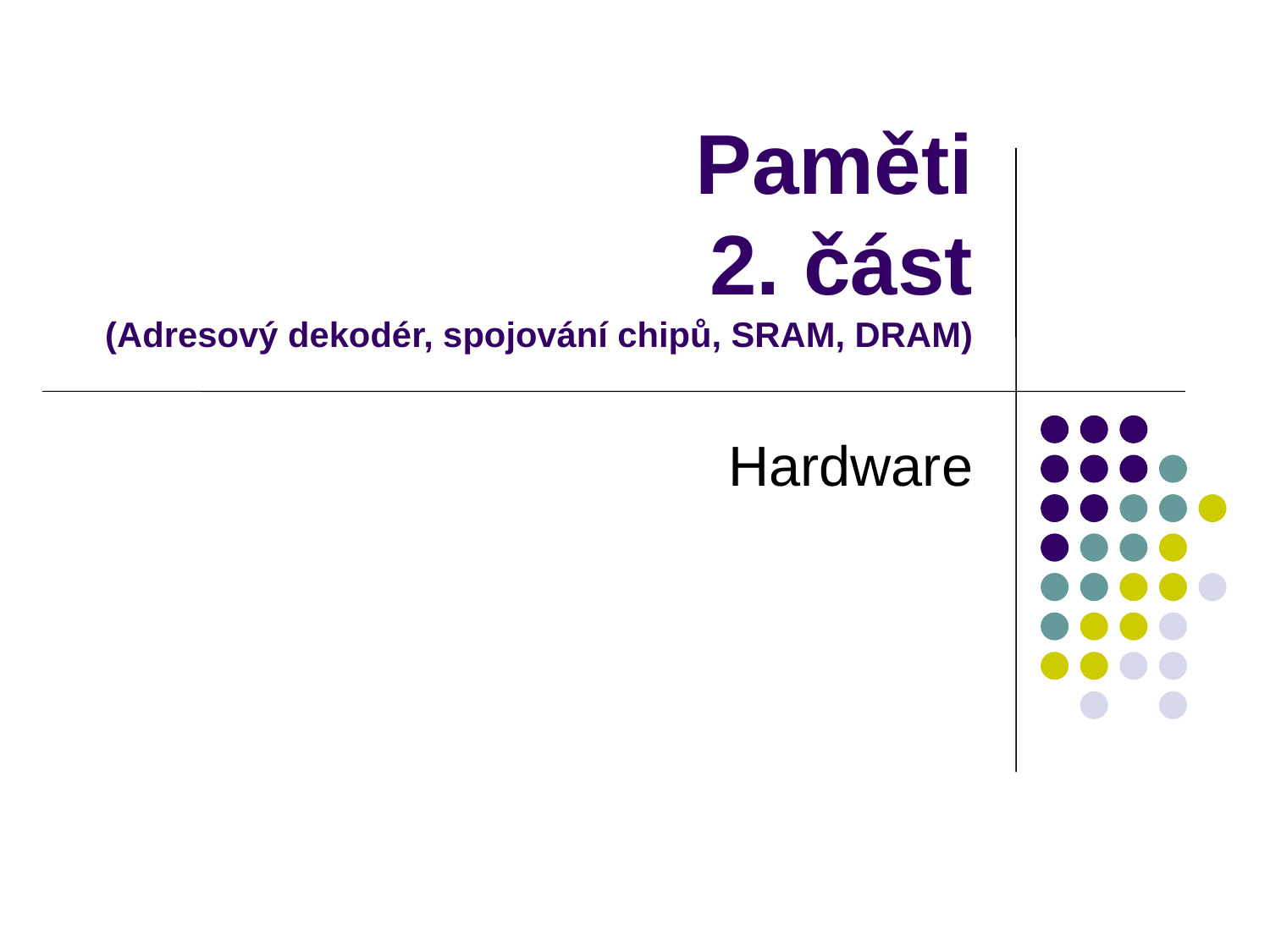

# Paměti 2. část (Adresový dekodér, spojování chipů, SRAM, DRAM)
Hardware